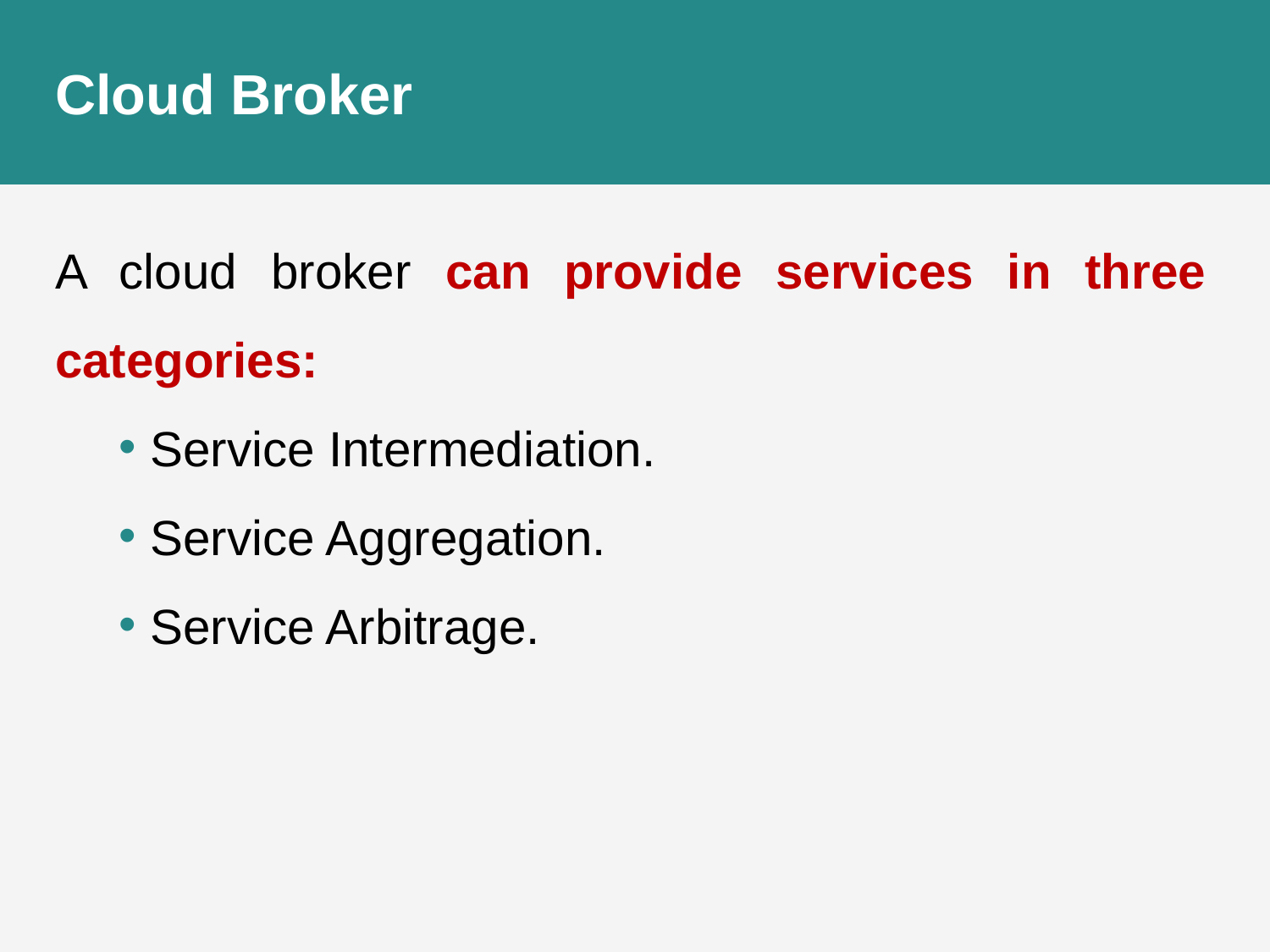

# Cloud Broker
A cloud broker can provide services in three categories:
Service Intermediation.
Service Aggregation.
Service Arbitrage.